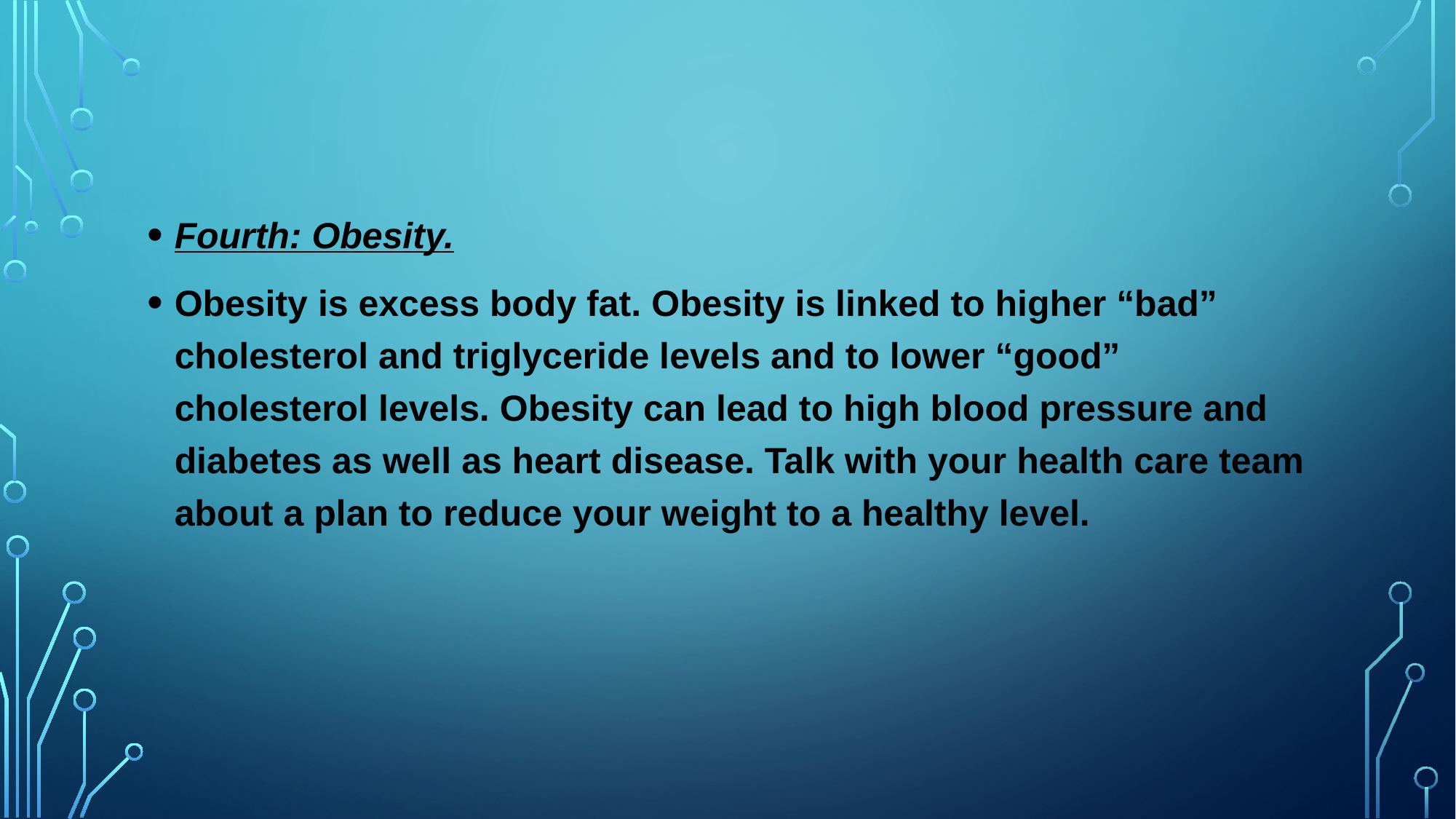

#
Fourth: Obesity.
Obesity is excess body fat. Obesity is linked to higher “bad” cholesterol and triglyceride levels and to lower “good” cholesterol levels. Obesity can lead to high blood pressure and diabetes as well as heart disease. Talk with your health care team about a plan to reduce your weight to a healthy level.